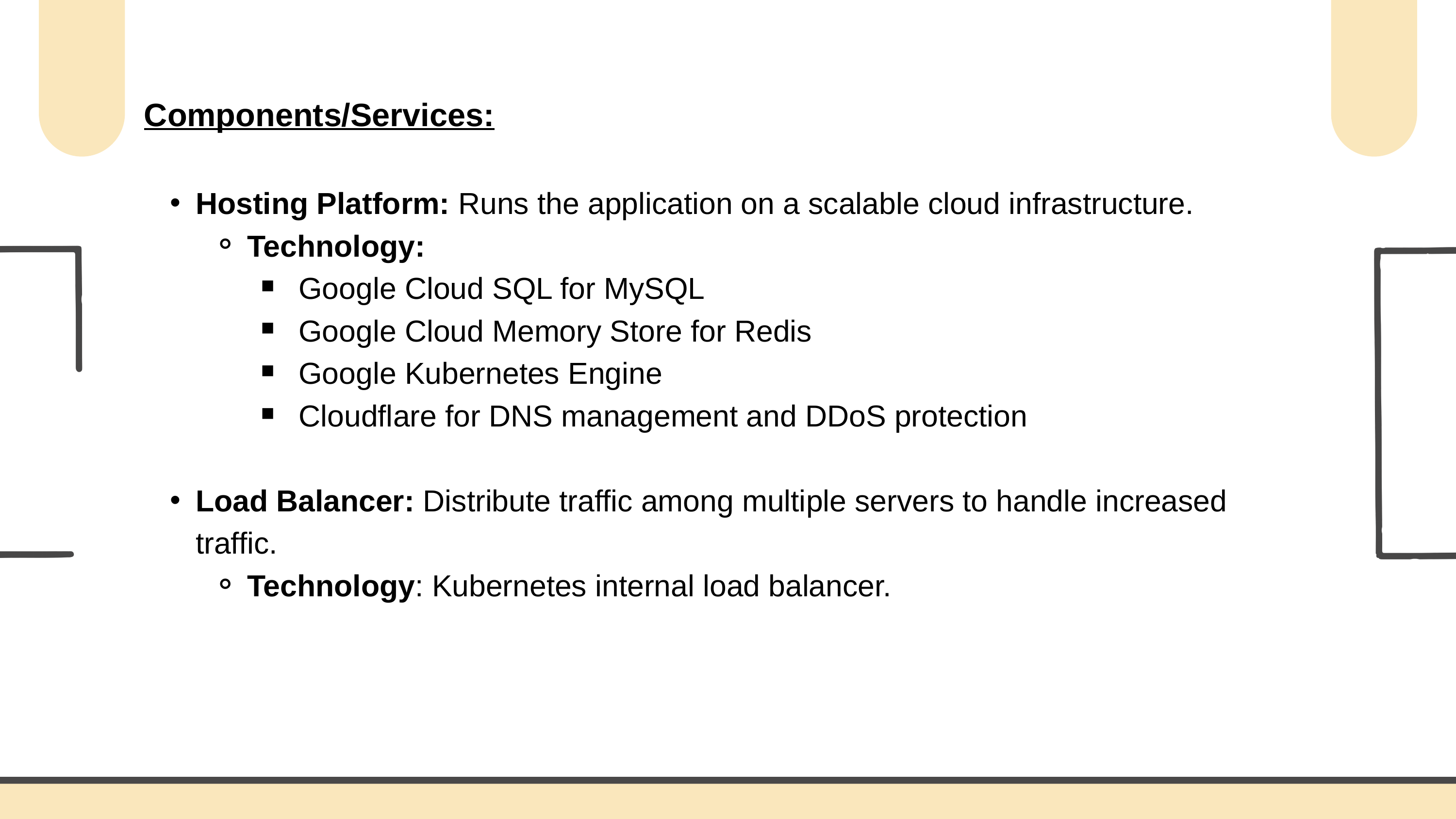

Components/Services:

Hosting Platform: Runs the application on a scalable cloud infrastructure.
Technology:
Google Cloud SQL for MySQL
Google Cloud Memory Store for Redis
Google Kubernetes Engine
Cloudflare for DNS management and DDoS protection

Load Balancer: Distribute traffic among multiple servers to handle increased traffic.
Technology: Kubernetes internal load balancer.